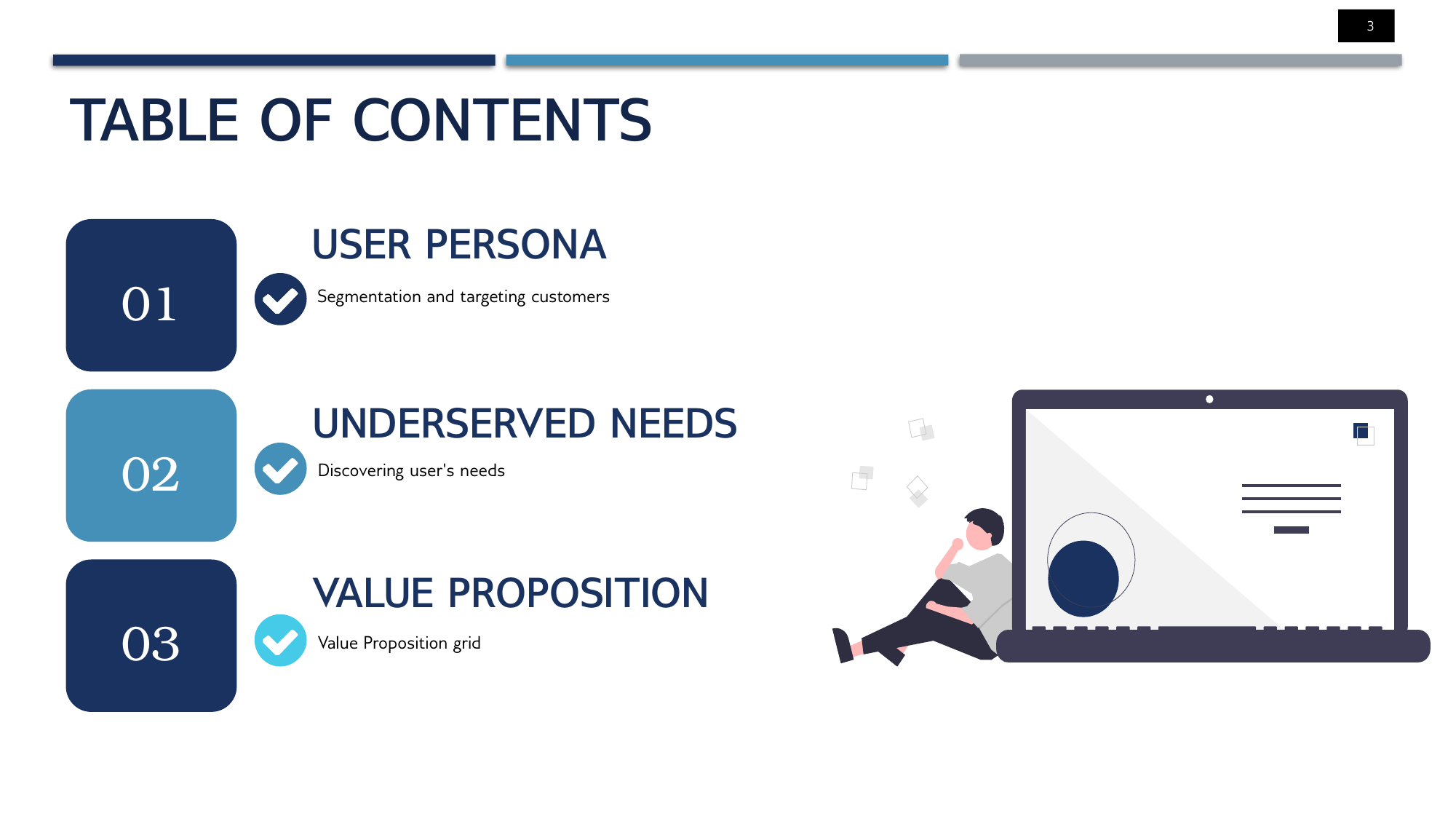

3

TABLE OF CONTENTS
USER PERSONA
01

Segmentation and targeting customers
02
UNDERSERVED NEEDS

Discovering user's needs
03
VALUE PROPOSITION

Value Proposition grid